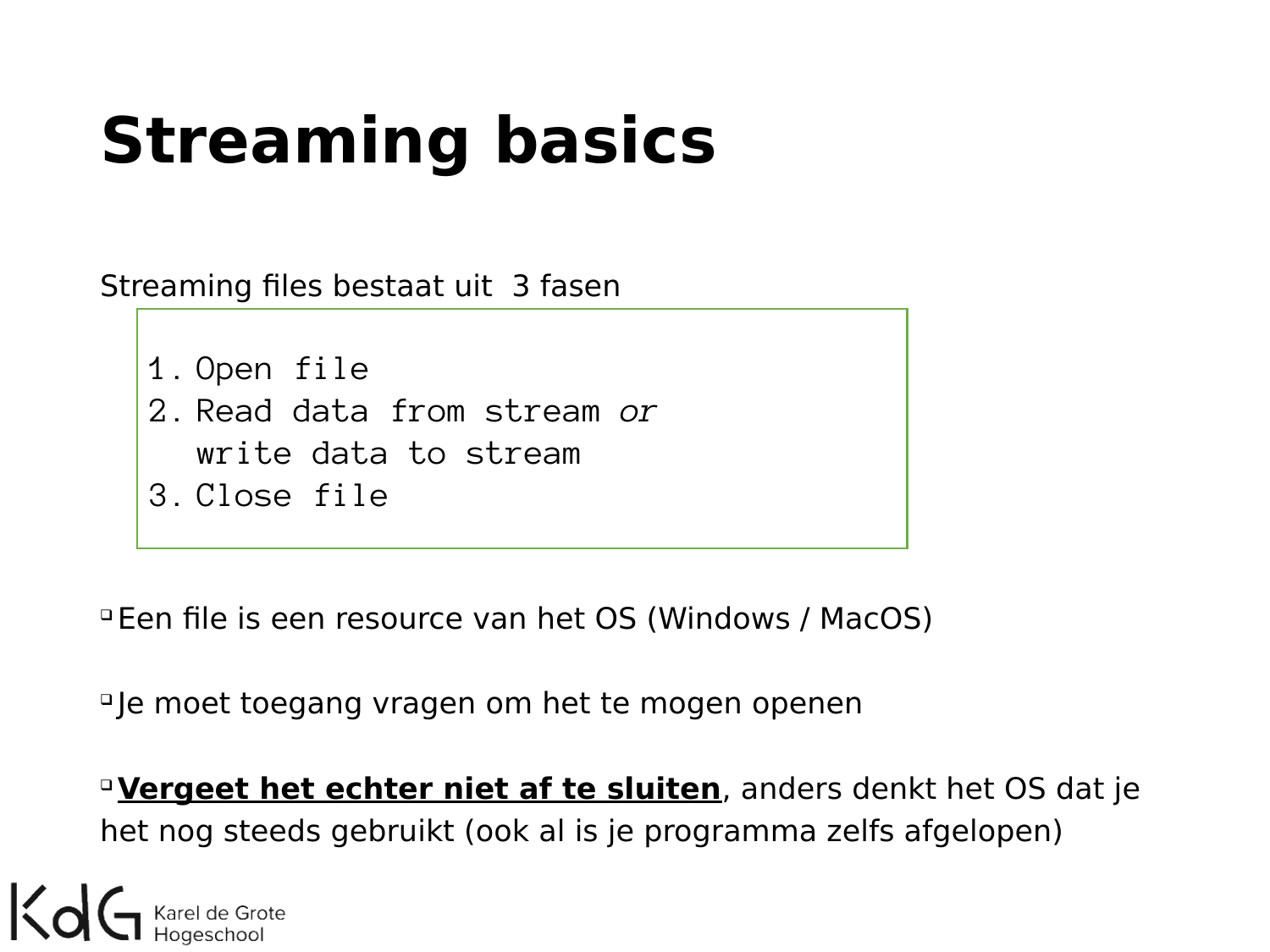

# Streaming basics
Streaming files bestaat uit  3 fasen

 Een file is een resource van het OS (Windows / MacOS)

 Je moet toegang vragen om het te mogen openen

 Vergeet het echter niet af te sluiten, anders denkt het OS dat je het nog steeds gebruikt (ook al is je programma zelfs afgelopen)
Open file
Read data from stream or
write data to stream
Close file